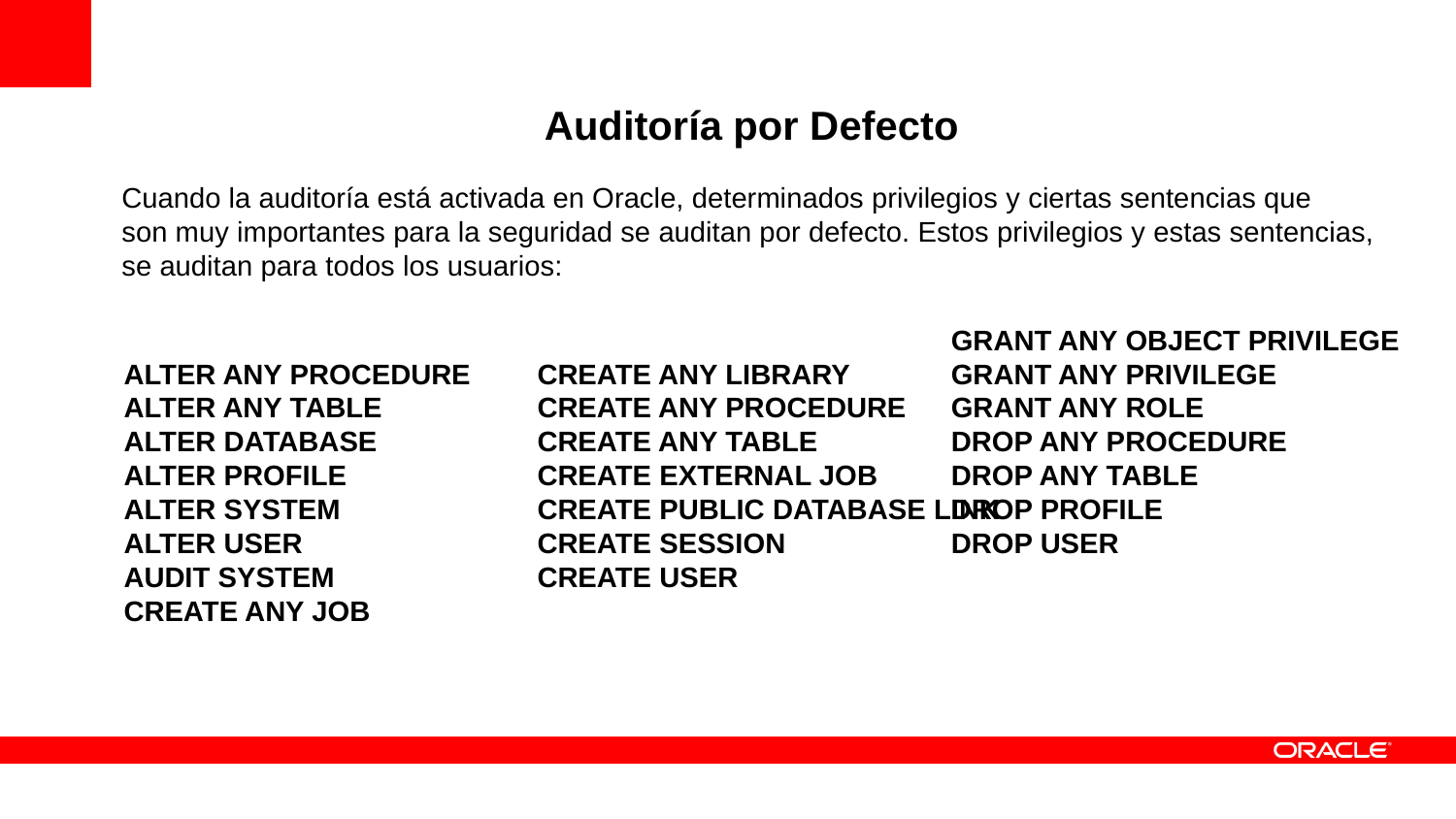

Auditoría por Defecto
Cuando la auditoría está activada en Oracle, determinados privilegios y ciertas sentencias que
son muy importantes para la seguridad se auditan por defecto. Estos privilegios y estas sentencias,
se auditan para todos los usuarios:

ALTER ANY PROCEDURE
ALTER ANY TABLE
ALTER DATABASE
ALTER PROFILE
ALTER SYSTEM
ALTER USER
AUDIT SYSTEM
CREATE ANY JOB

CREATE ANY LIBRARY
CREATE ANY PROCEDURE
CREATE ANY TABLE
CREATE EXTERNAL JOB
CREATE PUBLIC DATABASE LINK
CREATE SESSION
CREATE USER

GRANT ANY OBJECT PRIVILEGE
GRANT ANY PRIVILEGE
GRANT ANY ROLE
DROP ANY PROCEDURE
DROP ANY TABLE
DROP PROFILE
DROP USER